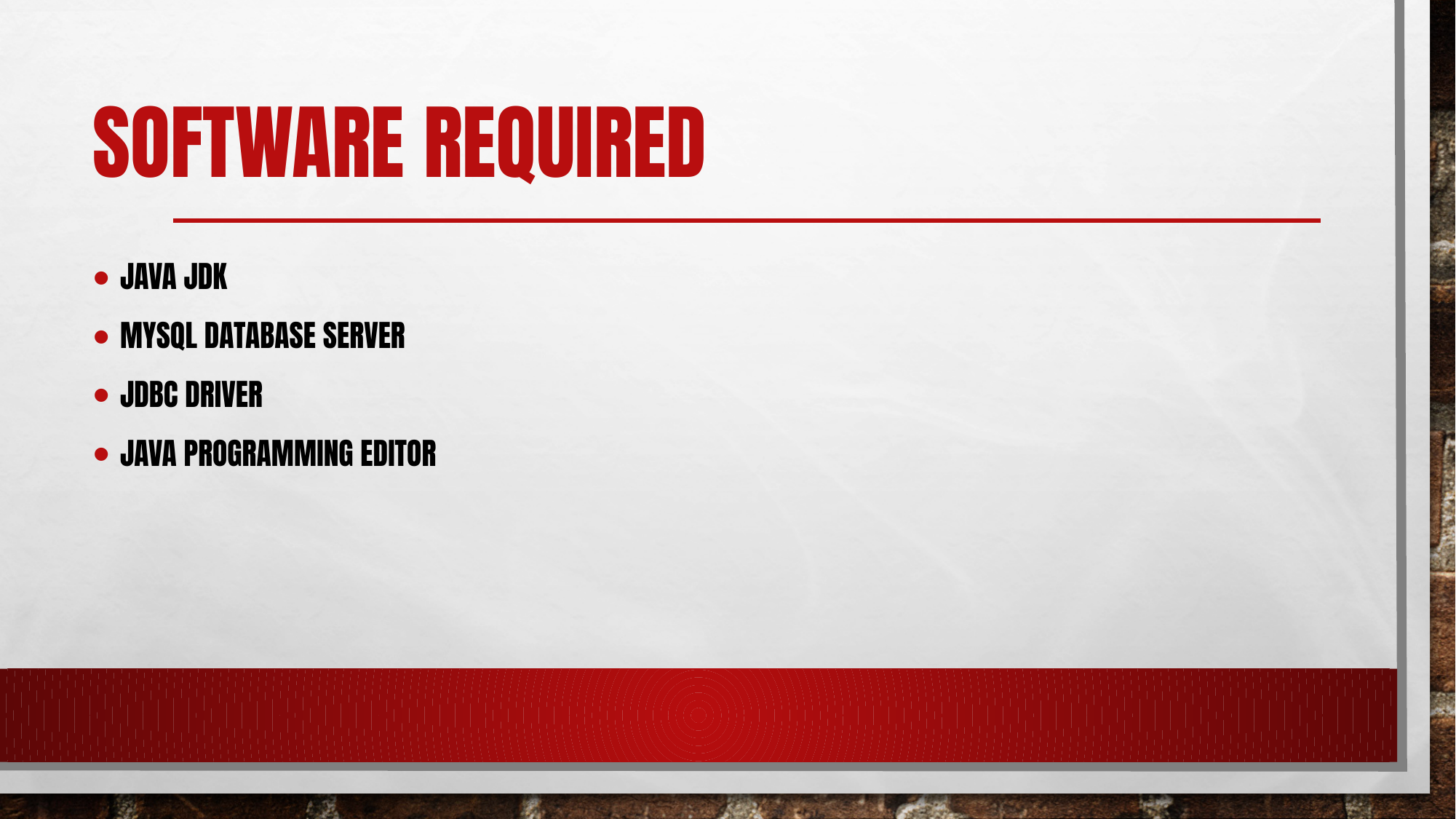

# Software required
Java JDK
MySQL database server
Jdbc driver
Java Programming Editor